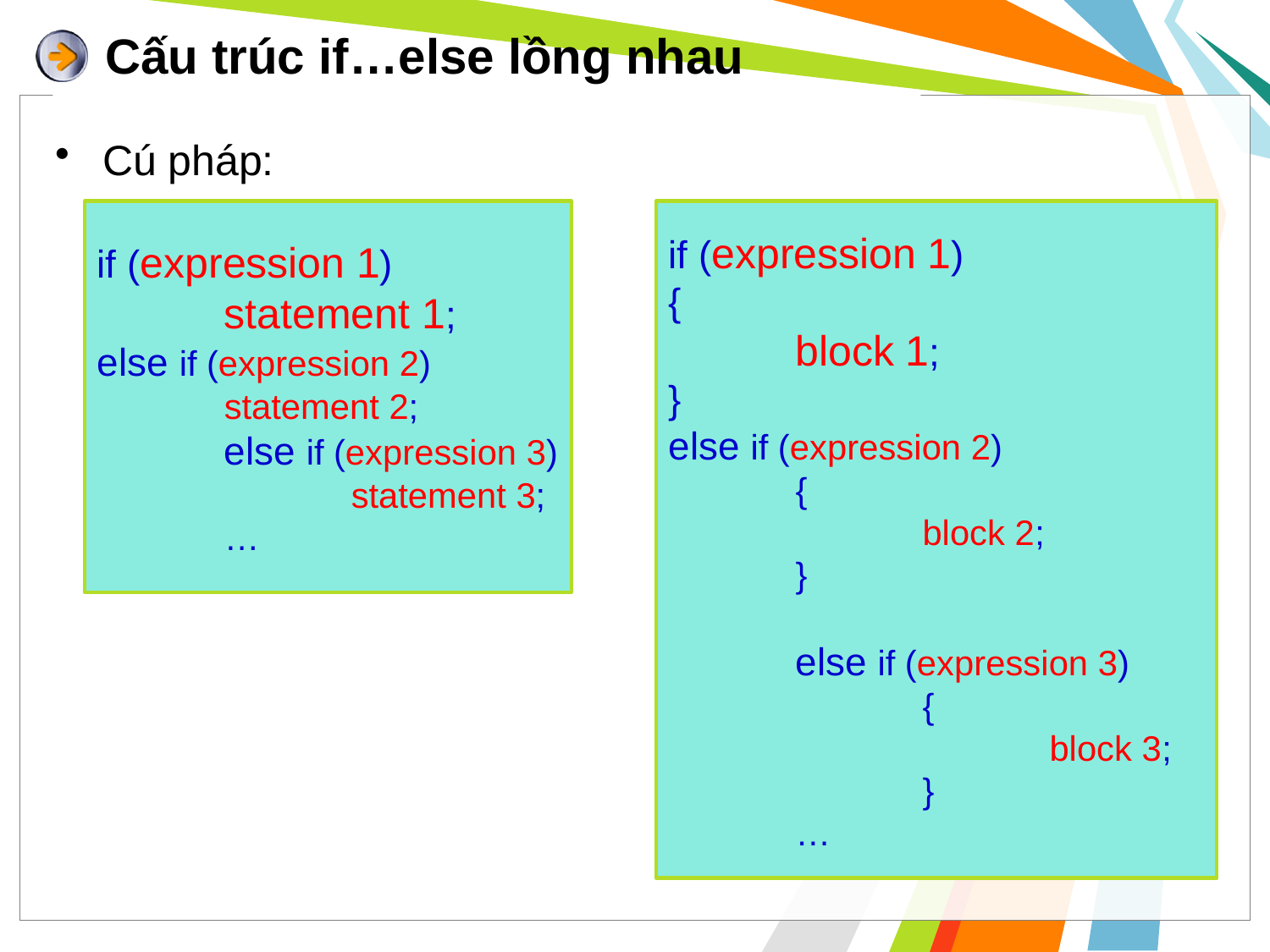

# Cấu trúc if…else lồng nhau
Cú pháp:

if (expression 1)
	statement 1;
else if (expression 2)
	statement 2;
	else if (expression 3)
		statement 3;
	…
if (expression 1)
{
	block 1;
}
else if (expression 2)
	{
		block 2;
	}

	else if (expression 3)
		{
			block 3;
		}
	…